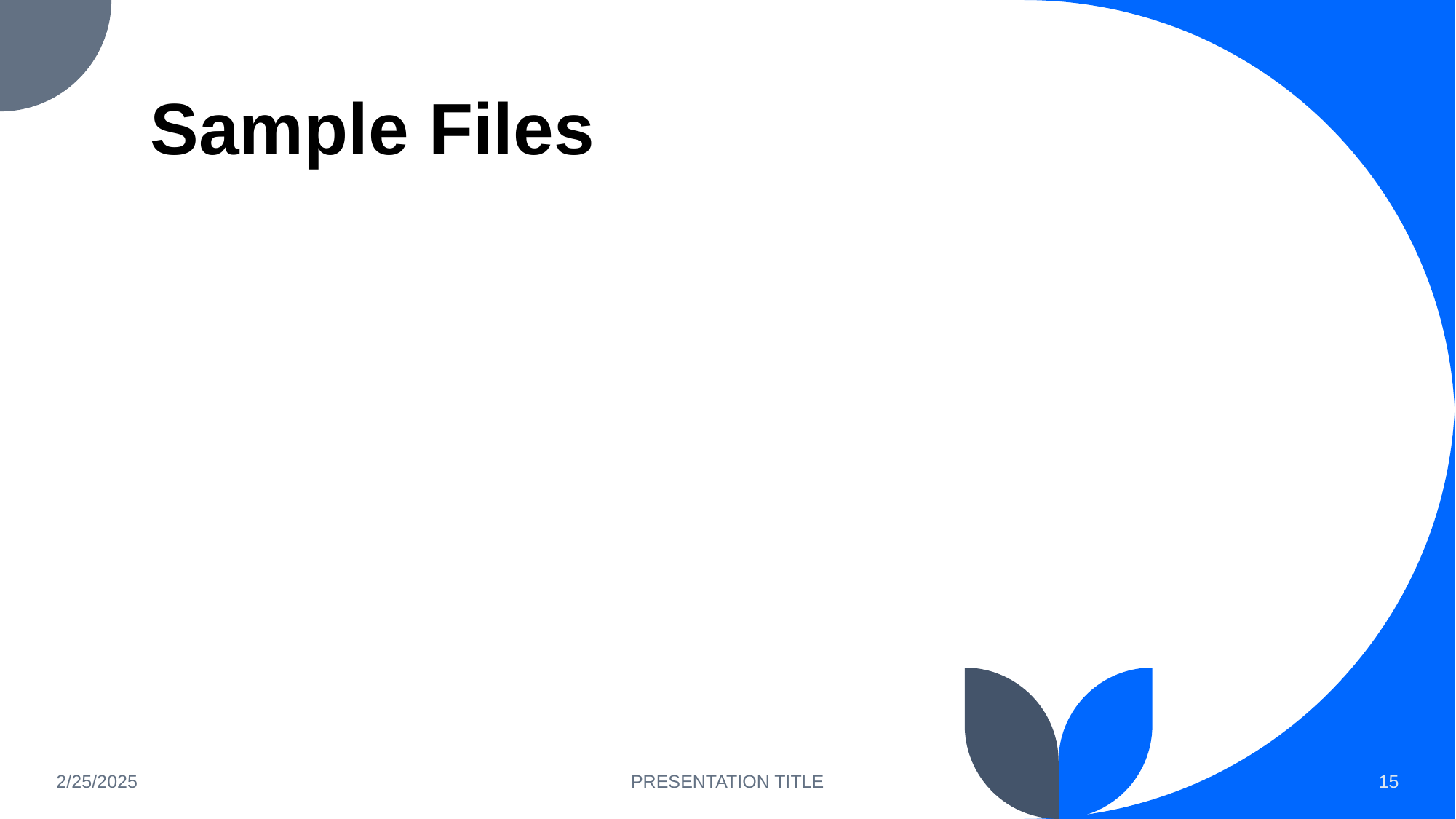

# Sample Files
2/25/2025
PRESENTATION TITLE
15